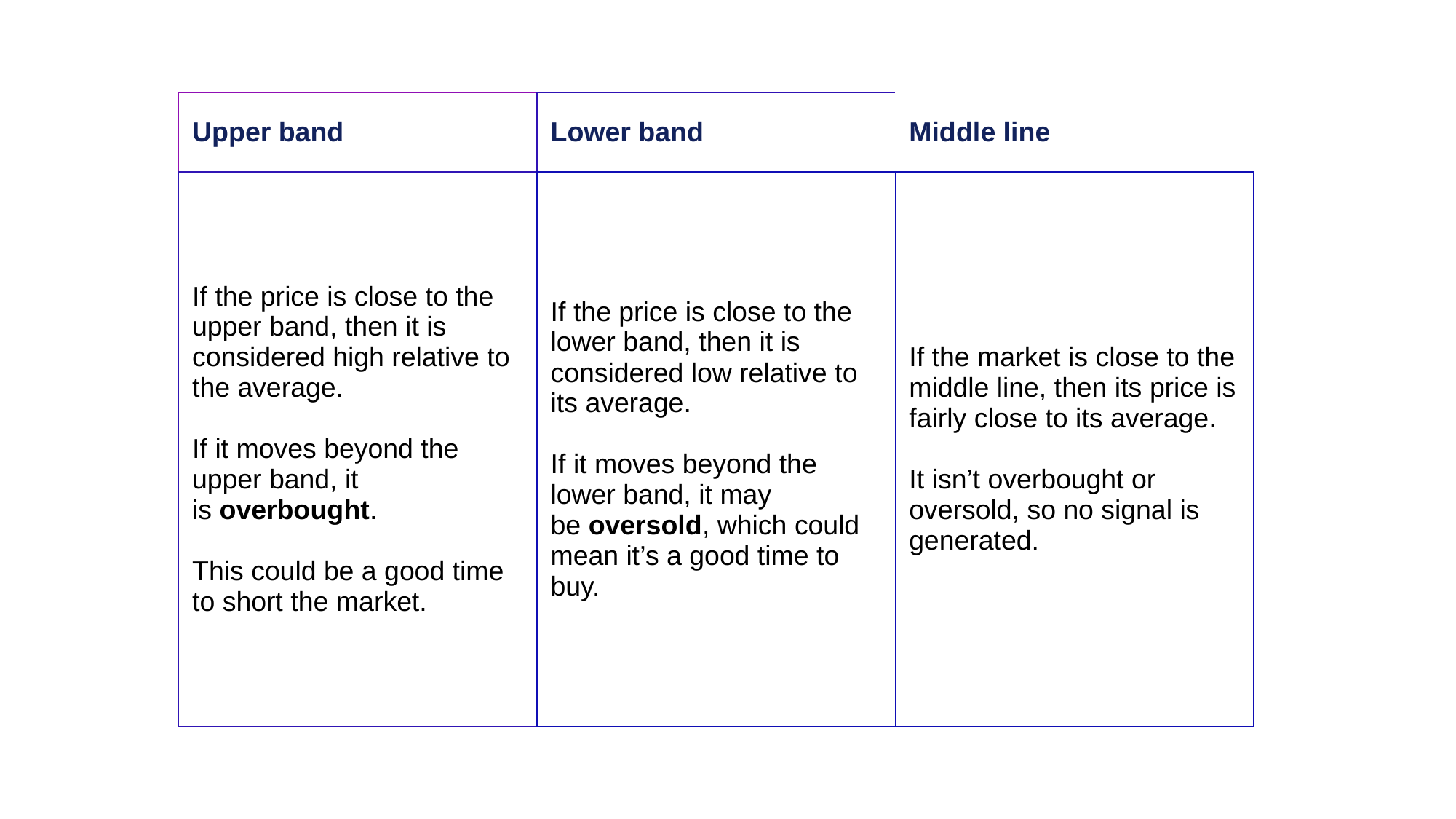

| Upper band | Lower band | Middle line |
| --- | --- | --- |
| If the price is close to the upper band, then it is considered high relative to the average. If it moves beyond the upper band, it is overbought. This could be a good time to short the market. | If the price is close to the lower band, then it is considered low relative to its average. If it moves beyond the lower band, it may be oversold, which could mean it’s a good time to buy. | If the market is close to the middle line, then its price is fairly close to its average. It isn’t overbought or oversold, so no signal is generated. |